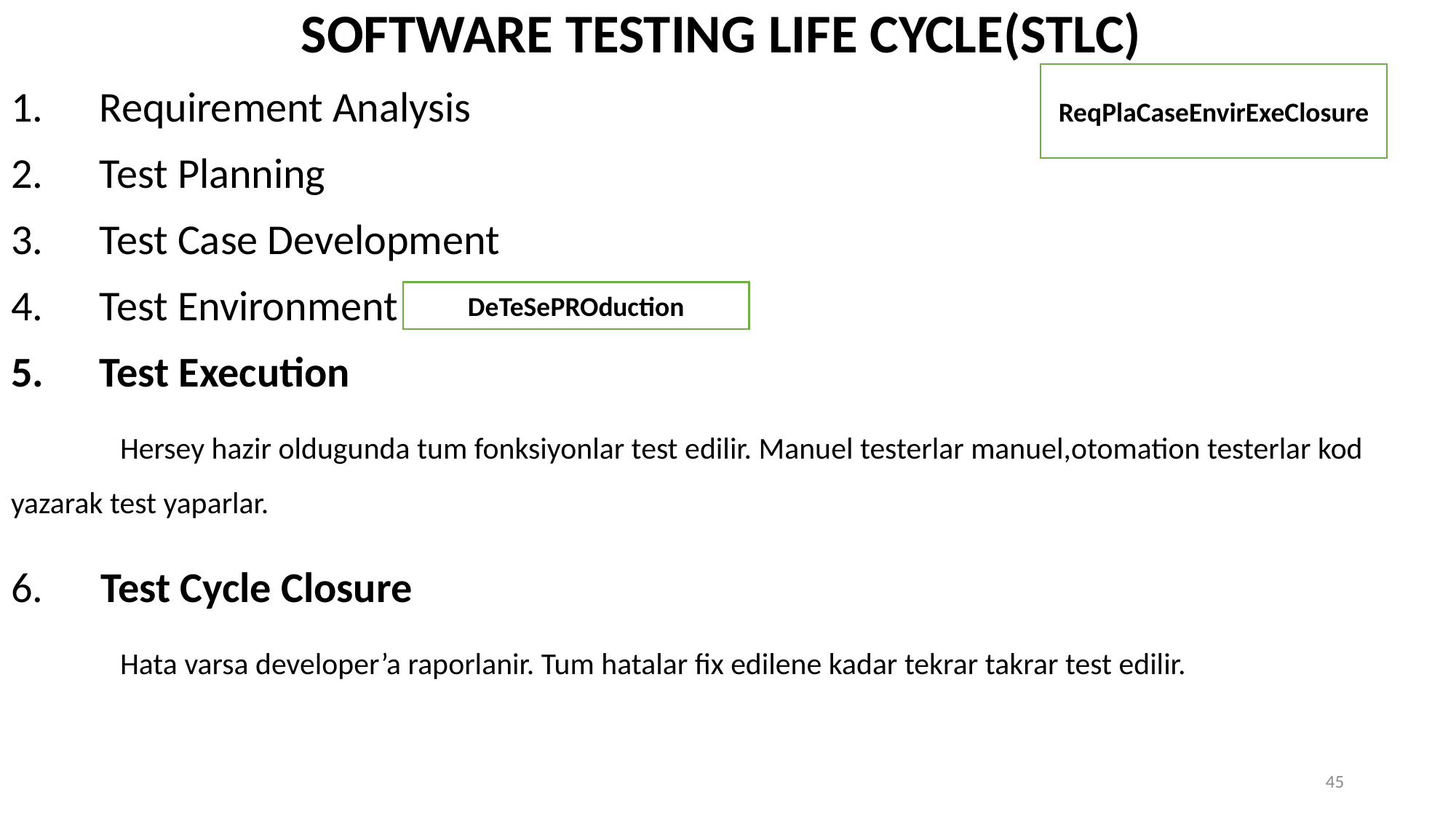

SOFTWARE TESTING LIFE CYCLE(STLC)
Requirement Analysis
Test Planning
Test Case Development
Test Environment
Test Execution
	Hersey hazir oldugunda tum fonksiyonlar test edilir. Manuel testerlar manuel,otomation testerlar kod yazarak test yaparlar.
6.      Test Cycle Closure
	Hata varsa developer’a raporlanir. Tum hatalar fix edilene kadar tekrar takrar test edilir.

ReqPlaCaseEnvirExeClosure
DeTeSePROduction
45